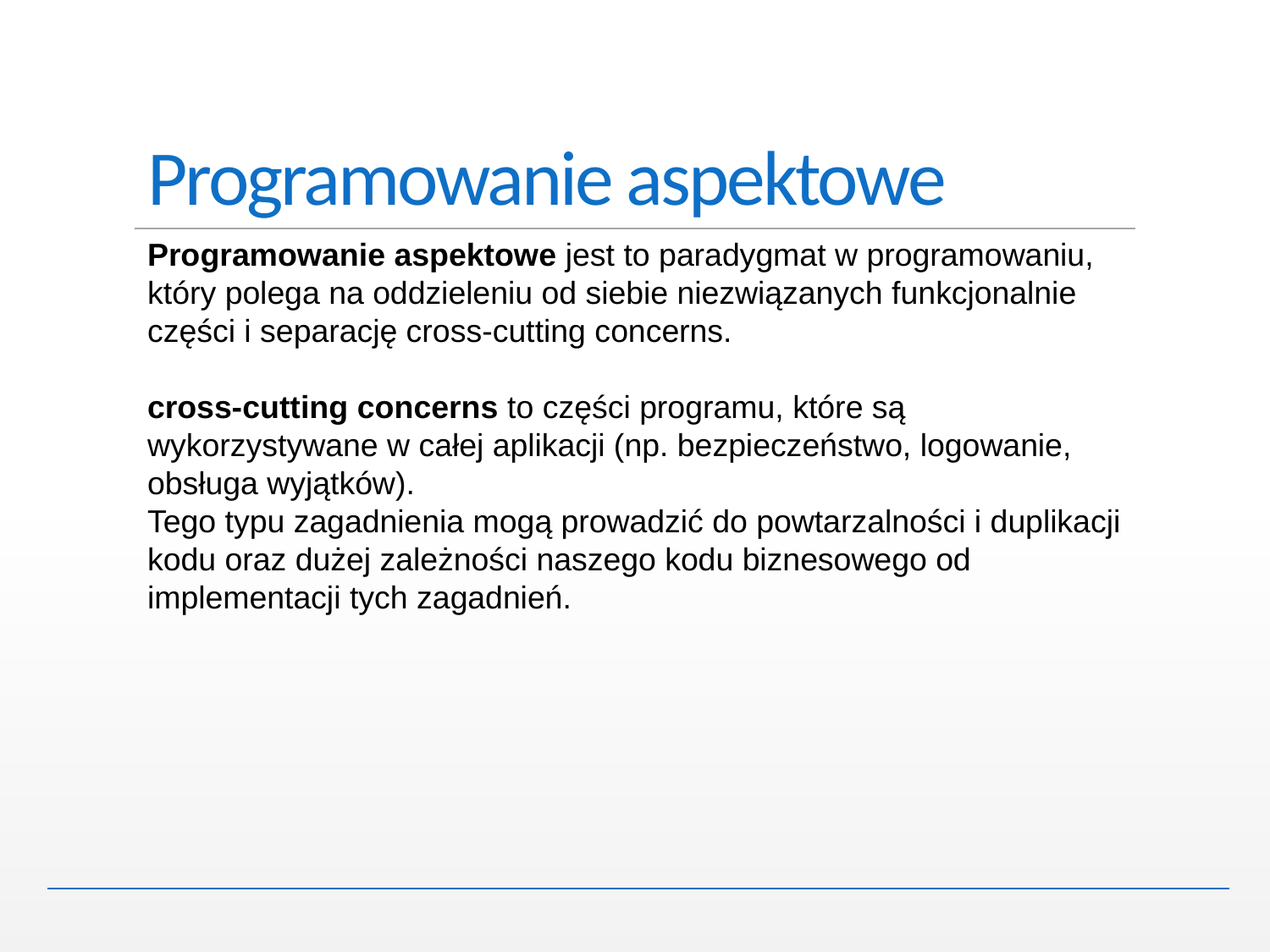

# Programowanie aspektowe
Programowanie aspektowe jest to paradygmat w programowaniu, który polega na oddzieleniu od siebie niezwiązanych funkcjonalnie części i separację cross-cutting concerns.

cross-cutting concerns to części programu, które są wykorzystywane w całej aplikacji (np. bezpieczeństwo, logowanie, obsługa wyjątków).
Tego typu zagadnienia mogą prowadzić do powtarzalności i duplikacji kodu oraz dużej zależności naszego kodu biznesowego od implementacji tych zagadnień.